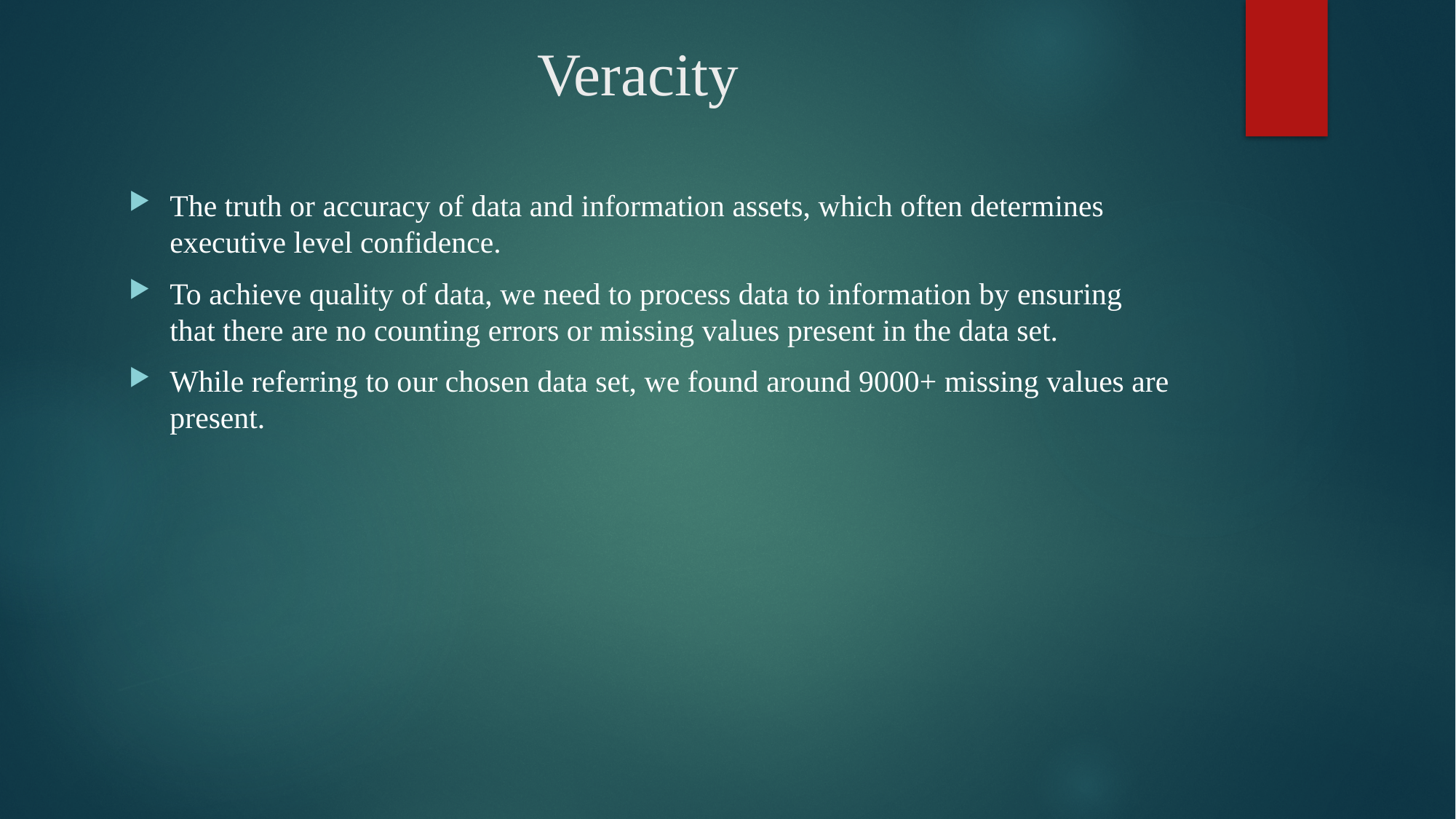

# Veracity
The truth or accuracy of data and information assets, which often determines executive level confidence.
To achieve quality of data, we need to process data to information by ensuring that there are no counting errors or missing values present in the data set.
While referring to our chosen data set, we found around 9000+ missing values are present.